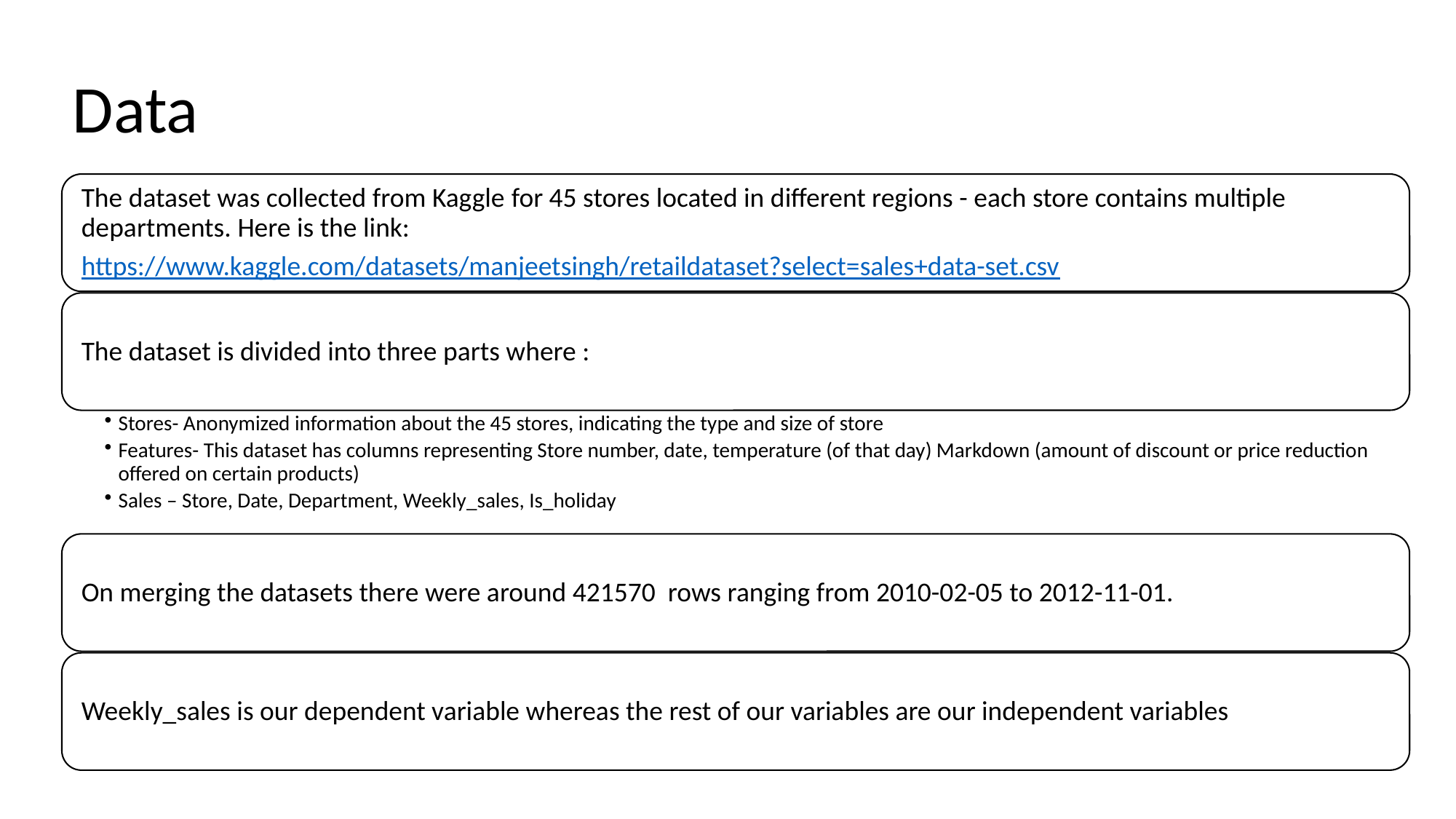

# Data
The dataset was collected from Kaggle for 45 stores located in different regions - each store contains multiple departments. Here is the link:
https://www.kaggle.com/datasets/manjeetsingh/retaildataset?select=sales+data-set.csv
The dataset is divided into three parts where :
Stores- Anonymized information about the 45 stores, indicating the type and size of store
Features- This dataset has columns representing Store number, date, temperature (of that day) Markdown (amount of discount or price reduction offered on certain products)
Sales – Store, Date, Department, Weekly_sales, Is_holiday
On merging the datasets there were around 421570  rows ranging from 2010-02-05 to 2012-11-01.
Weekly_sales is our dependent variable whereas the rest of our variables are our independent variables